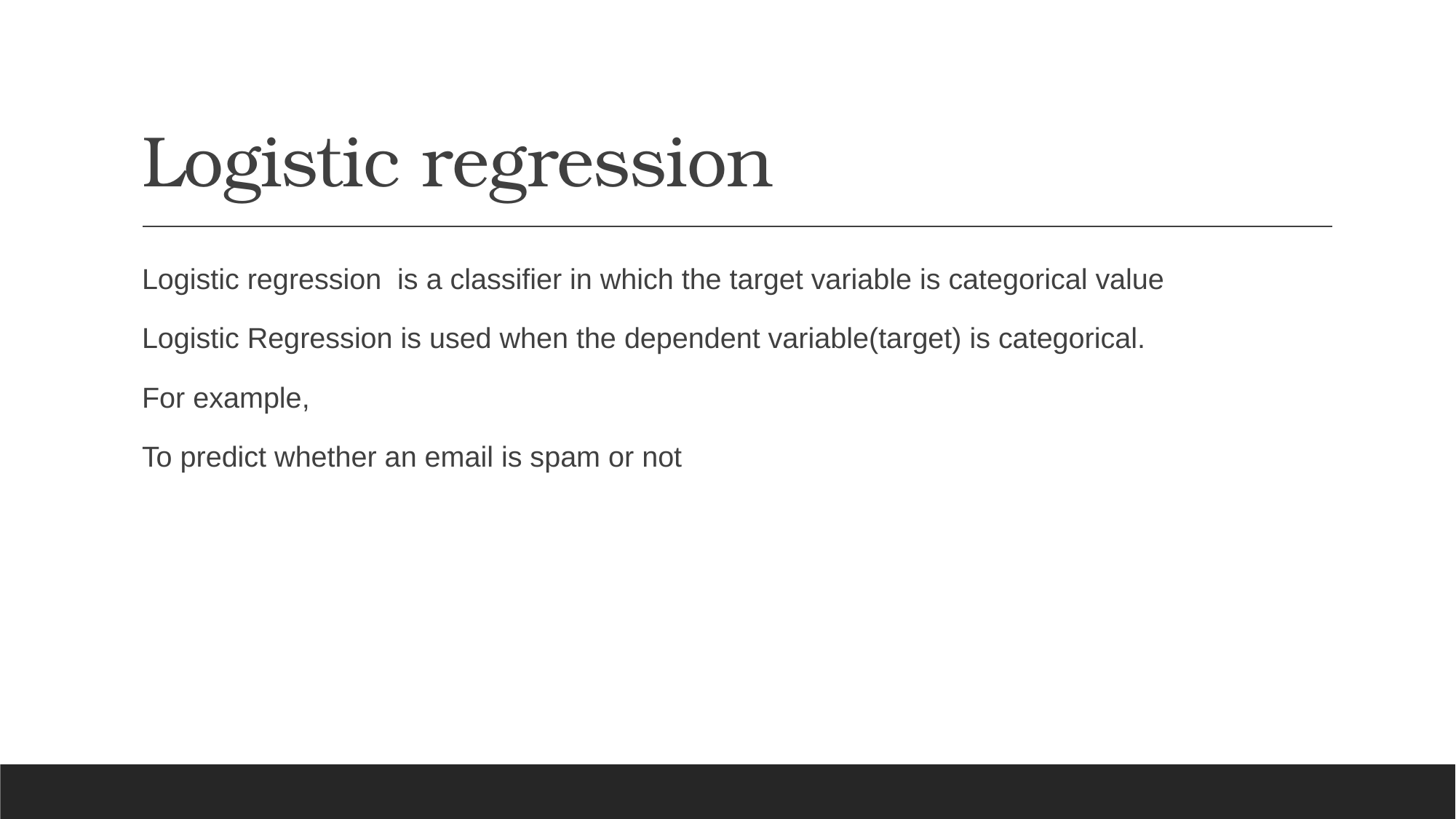

# Logistic regression
Logistic regression  is a classifier in which the target variable is categorical value
Logistic Regression is used when the dependent variable(target) is categorical.
For example,
To predict whether an email is spam or not